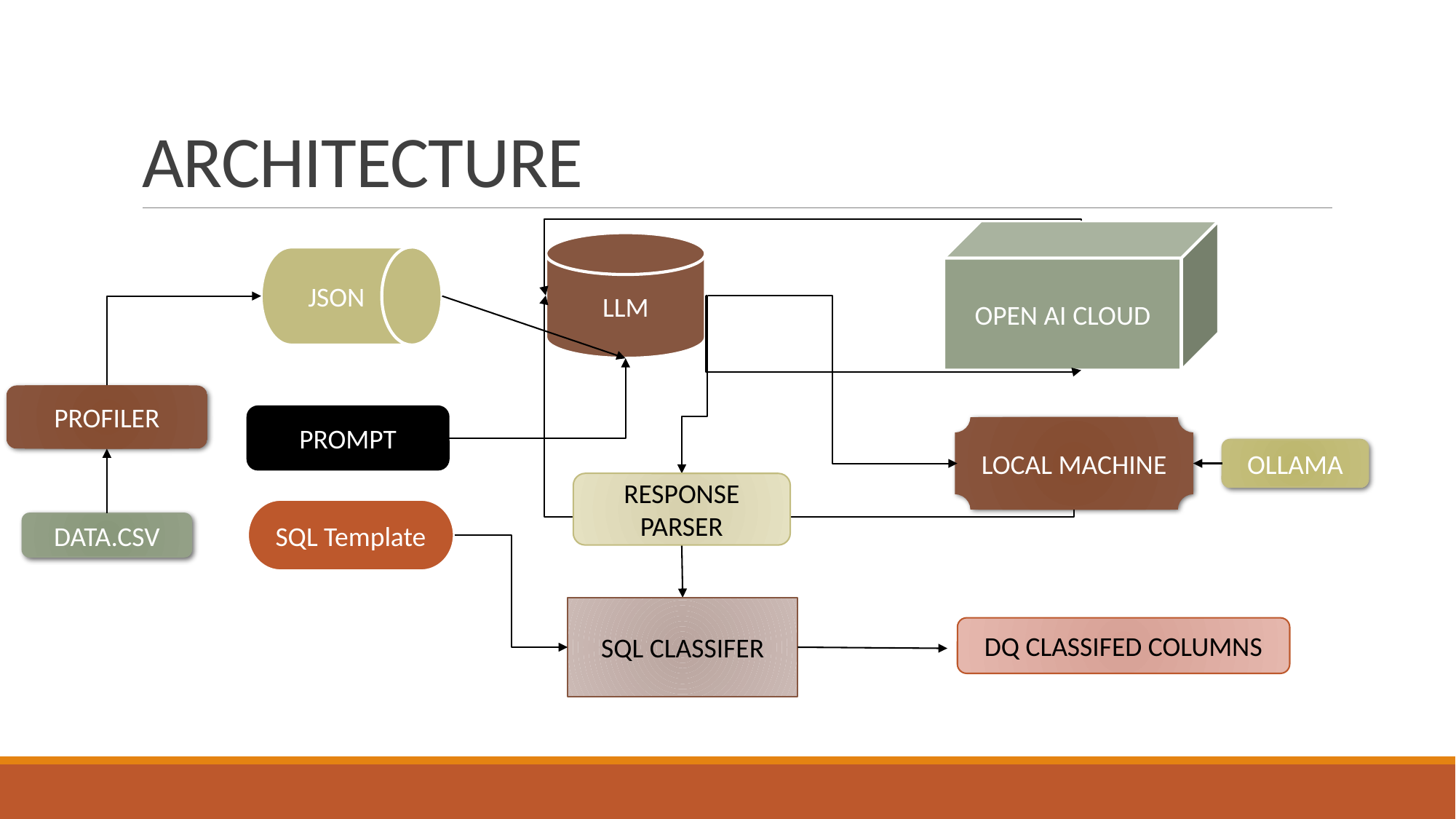

# ARCHITECTURE
OPEN AI CLOUD
LLM
JSON
PROFILER
PROMPT
LOCAL MACHINE
OLLAMA
RESPONSE PARSER
SQL Template
DATA.CSV
SQL CLASSIFER
DQ CLASSIFED COLUMNS